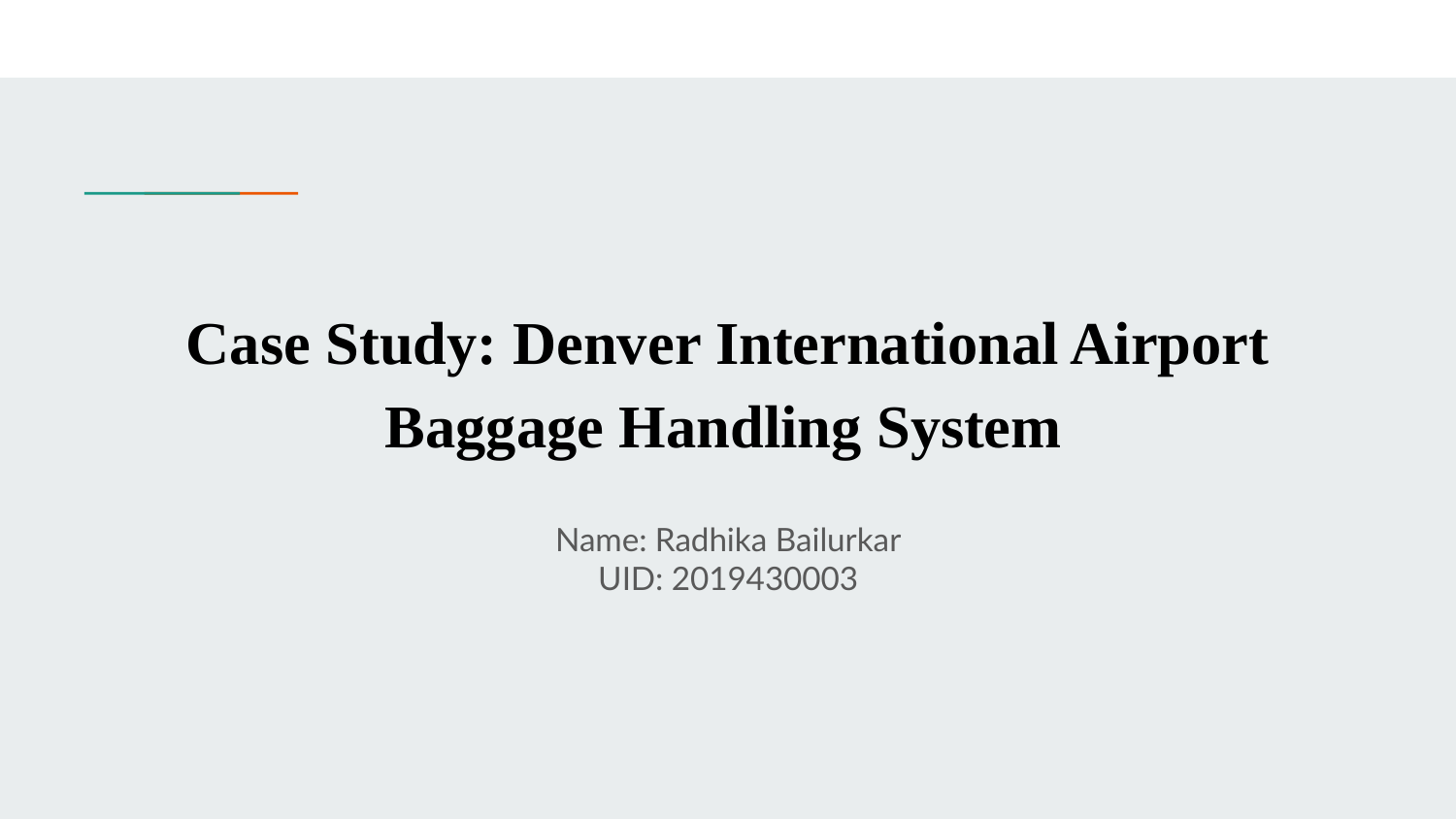

# Case Study: Denver International Airport Baggage Handling System

Name: Radhika Bailurkar
UID: 2019430003